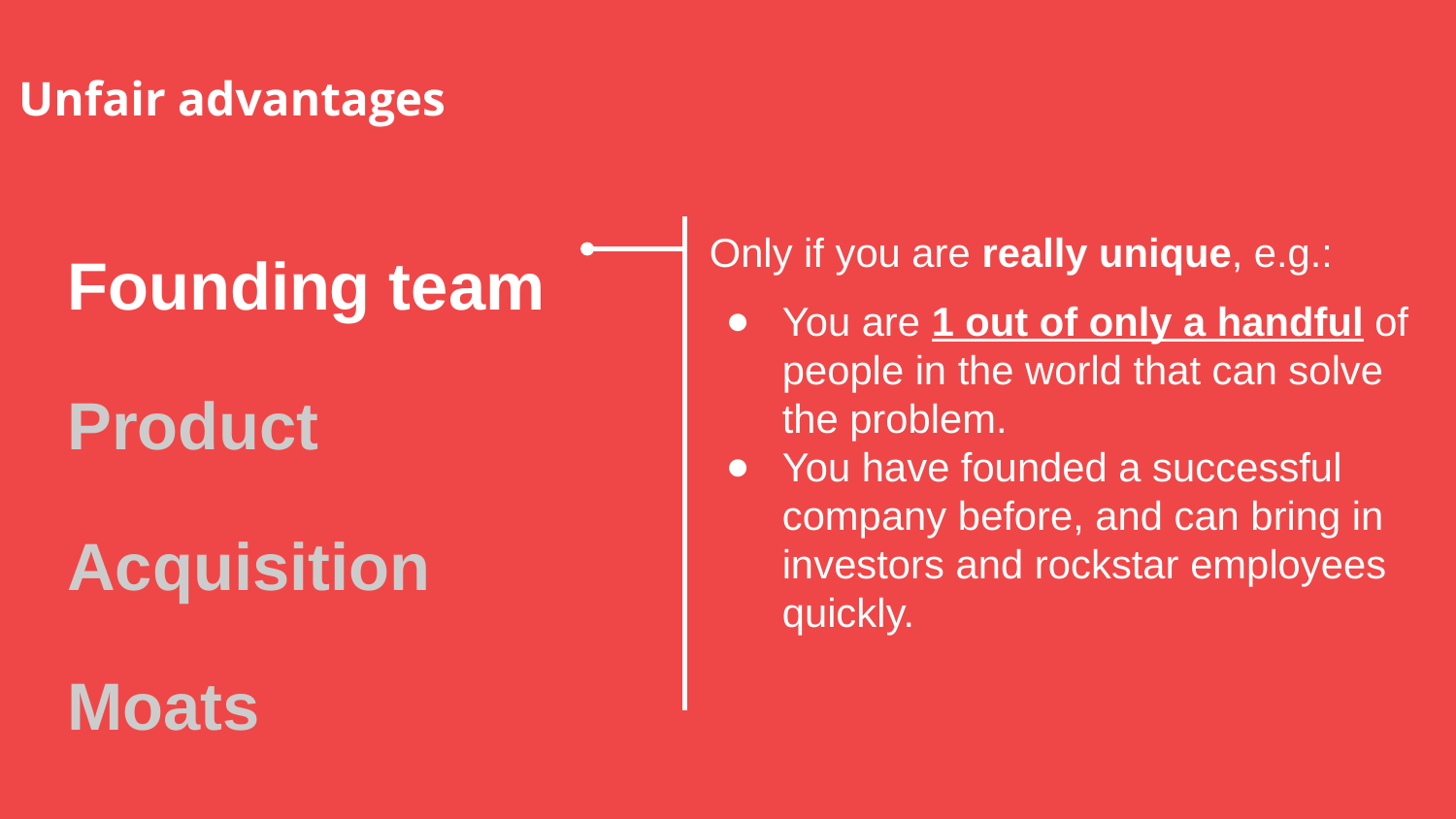

Unfair advantages
Founding team
Product
Acquisition
Moats
Only if you are really unique, e.g.:
You are 1 out of only a handful of people in the world that can solve the problem.
You have founded a successful company before, and can bring in investors and rockstar employees quickly.